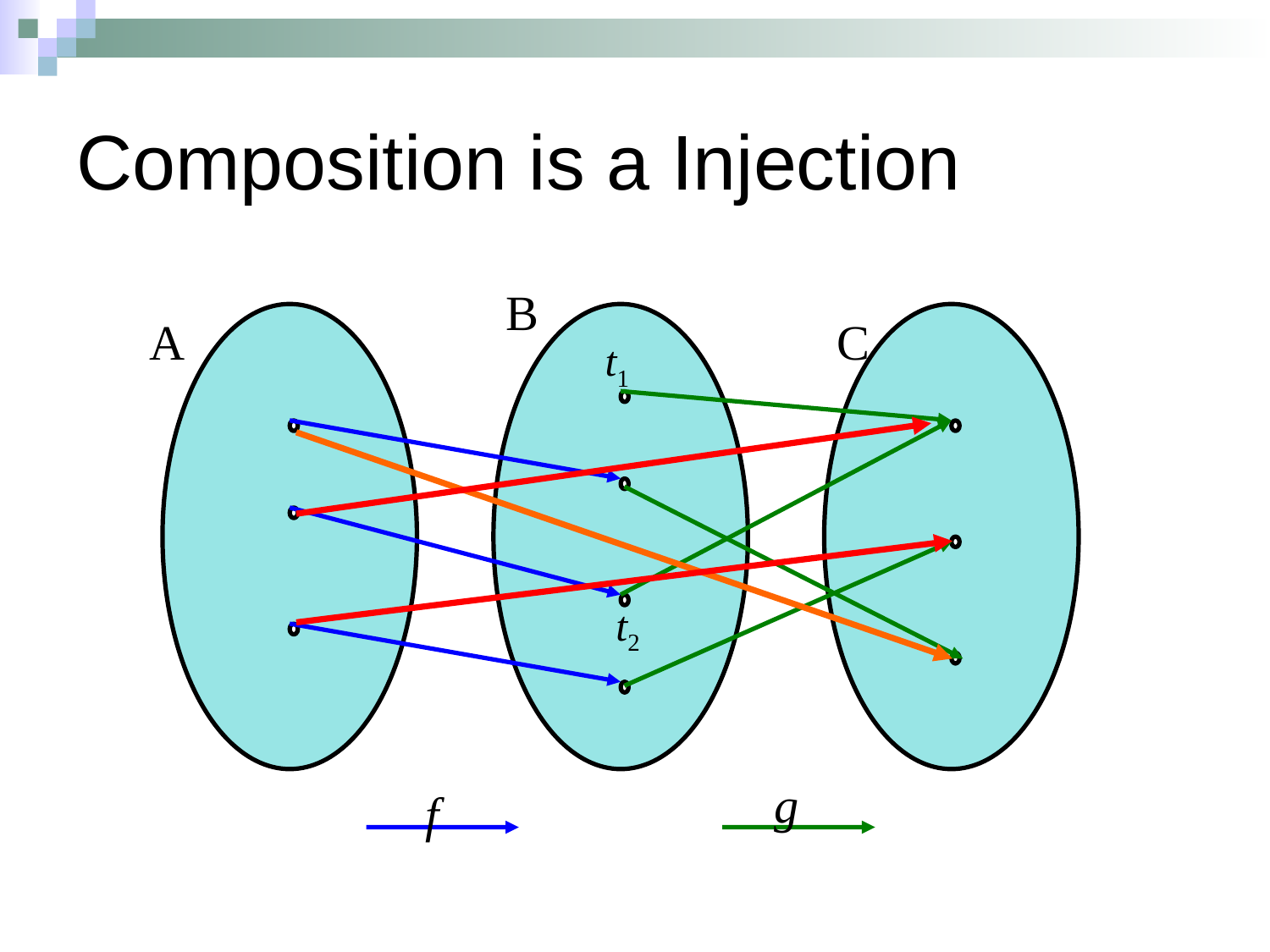

# Composition is a Injection
B

A
C

g
f

t1
t2